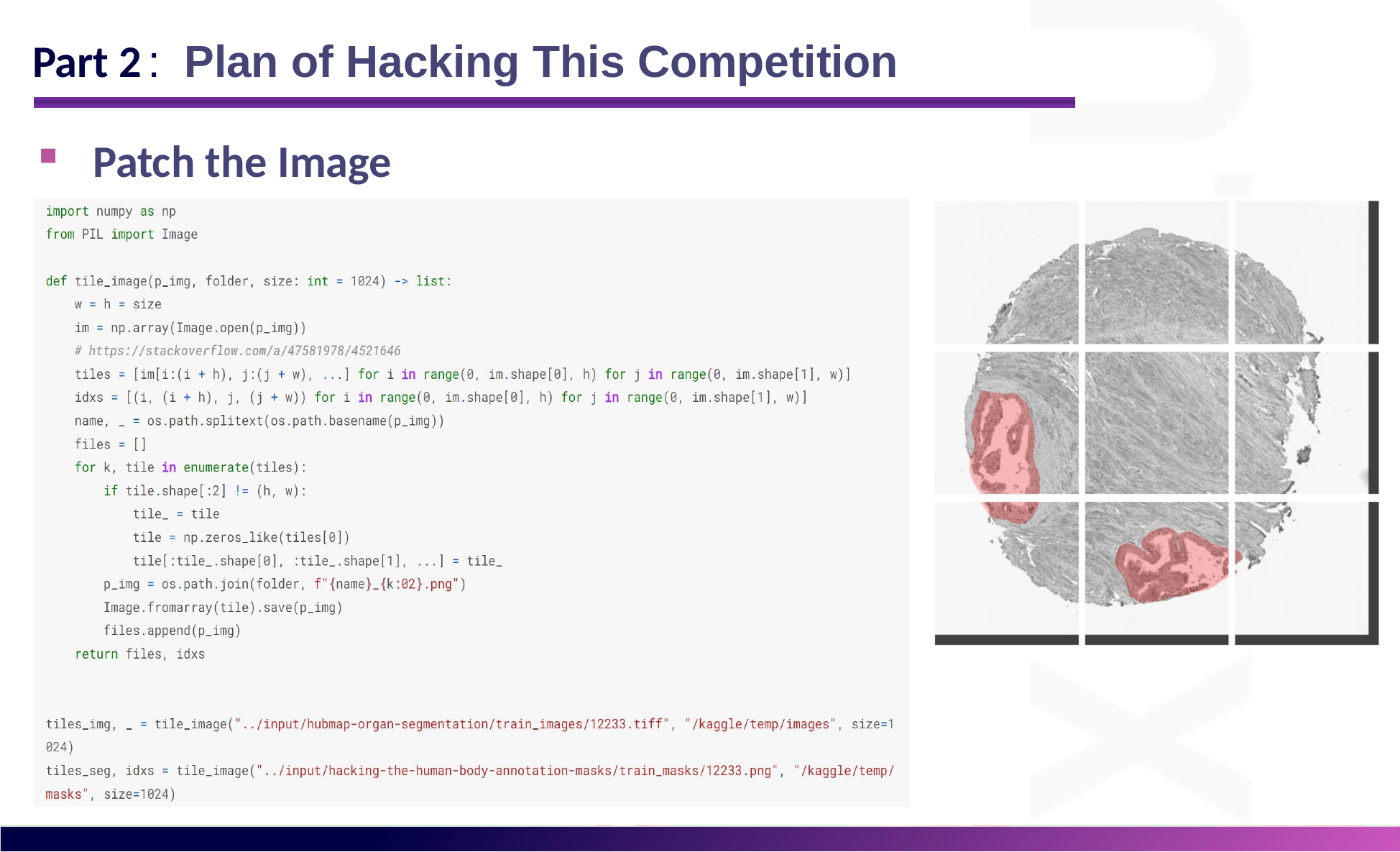

# Part 2: Plan of Hacking This Competition
Patch the Image